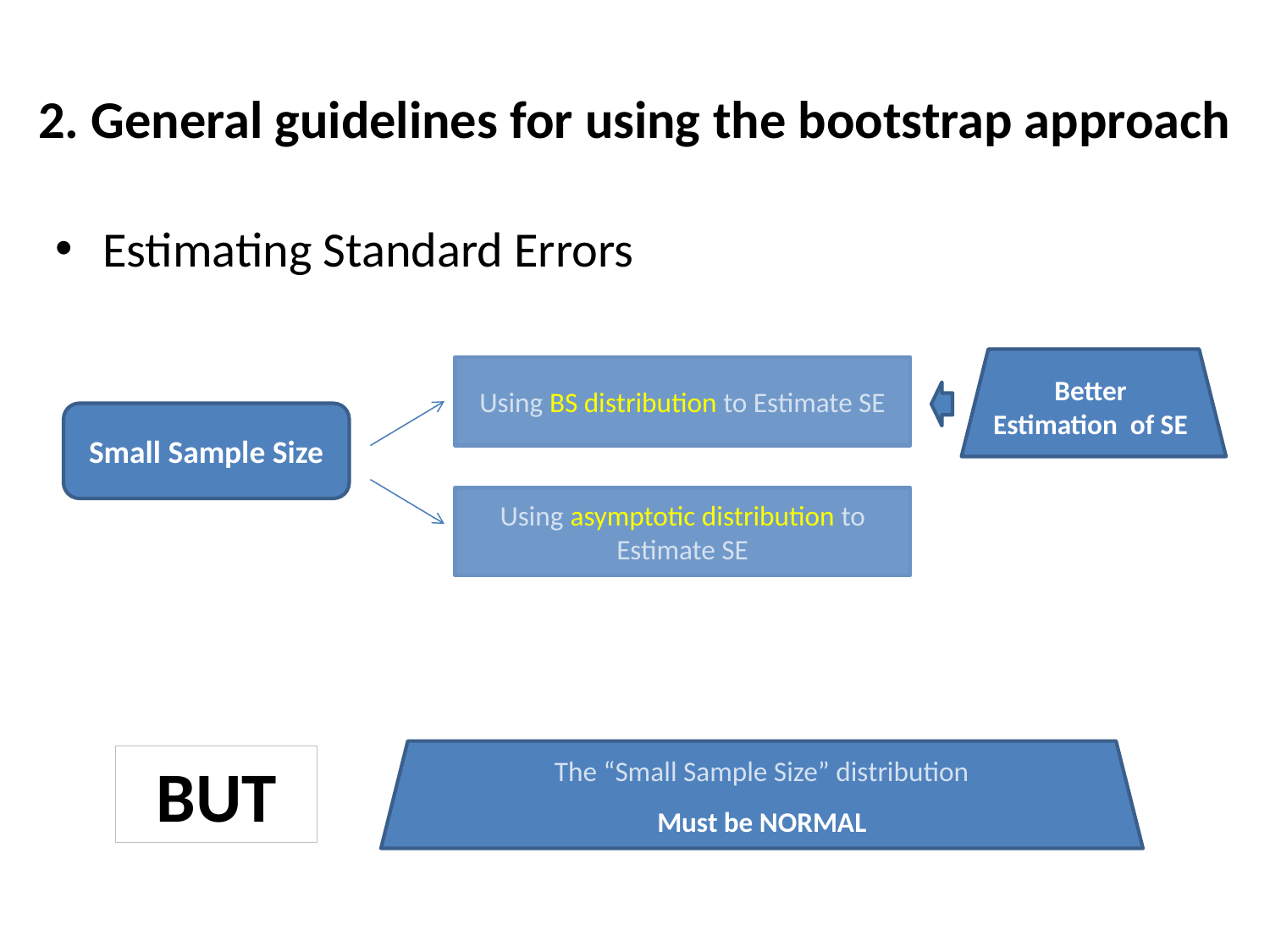

# 2. General guidelines for using the bootstrap approach
Estimating Standard Errors
Better
Estimation  of SE
Using BS distribution to Estimate SE

Small Sample Size
Using asymptotic distribution to Estimate SE
The “Small Sample Size” distribution

Must be NORMAL
BUT